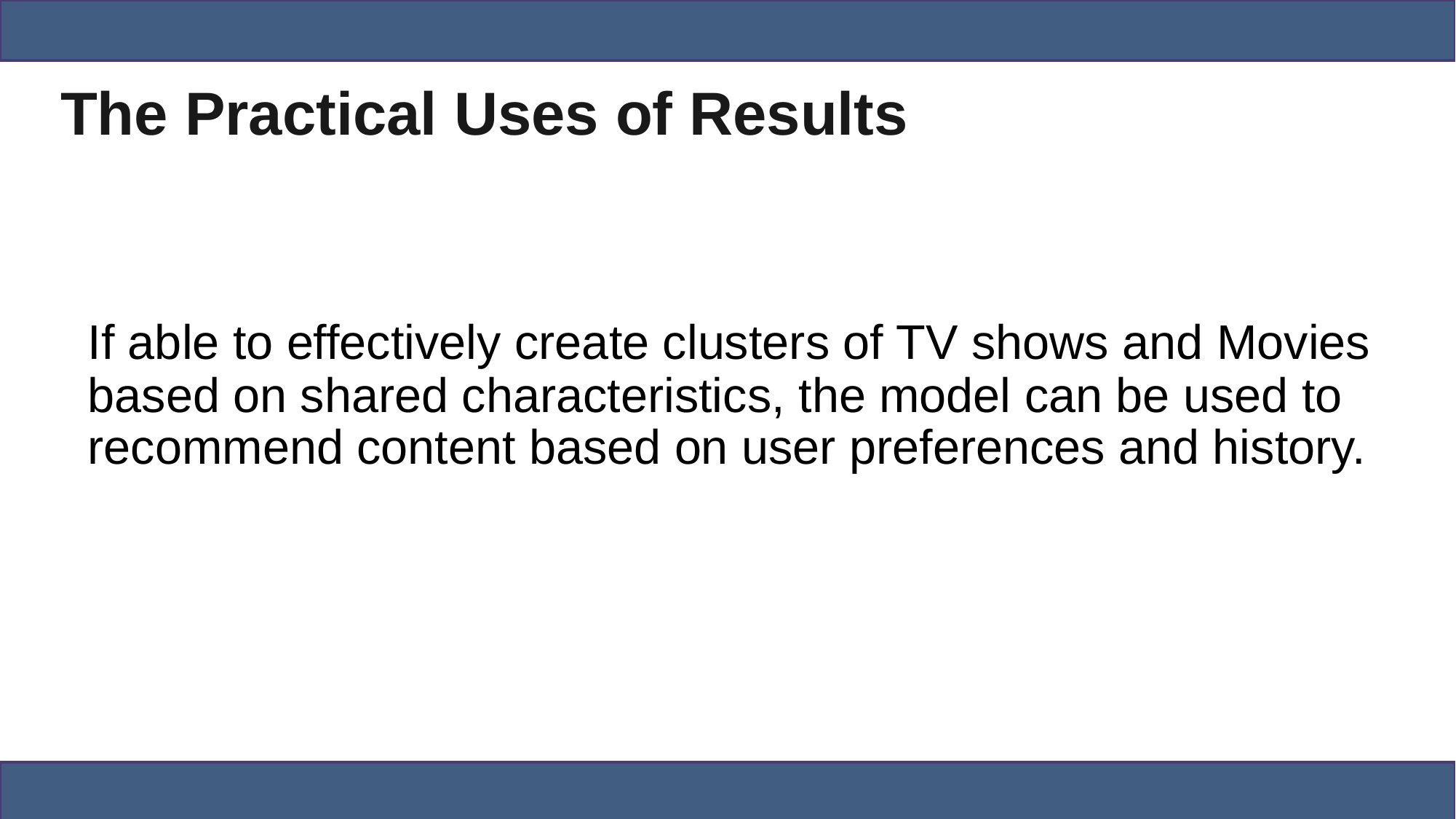

# The Practical Uses of Results
If able to effectively create clusters of TV shows and Movies based on shared characteristics, the model can be used to recommend content based on user preferences and history.